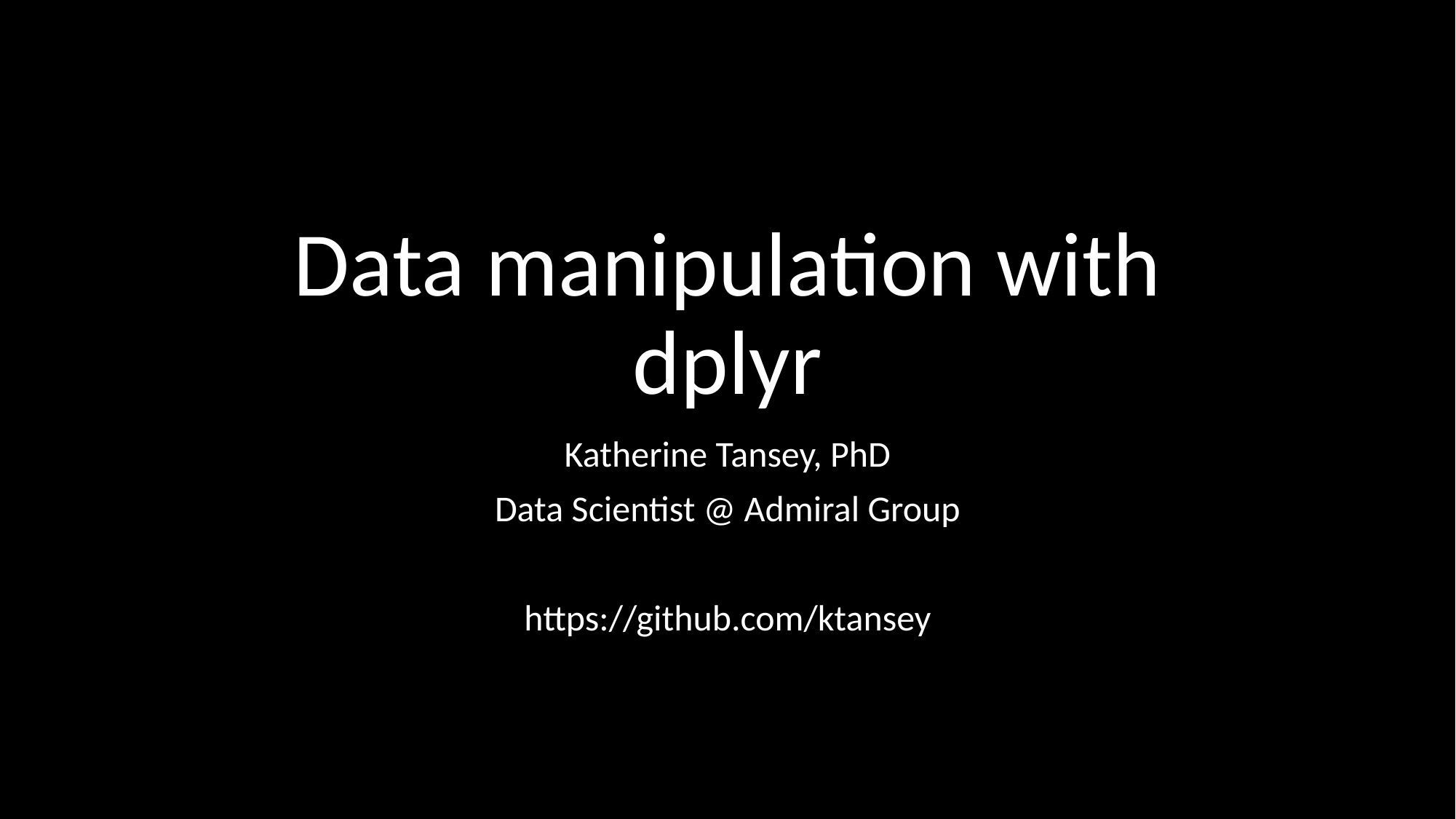

# Data manipulation with dplyr
Katherine Tansey, PhD
Data Scientist @ Admiral Group

https://github.com/ktansey